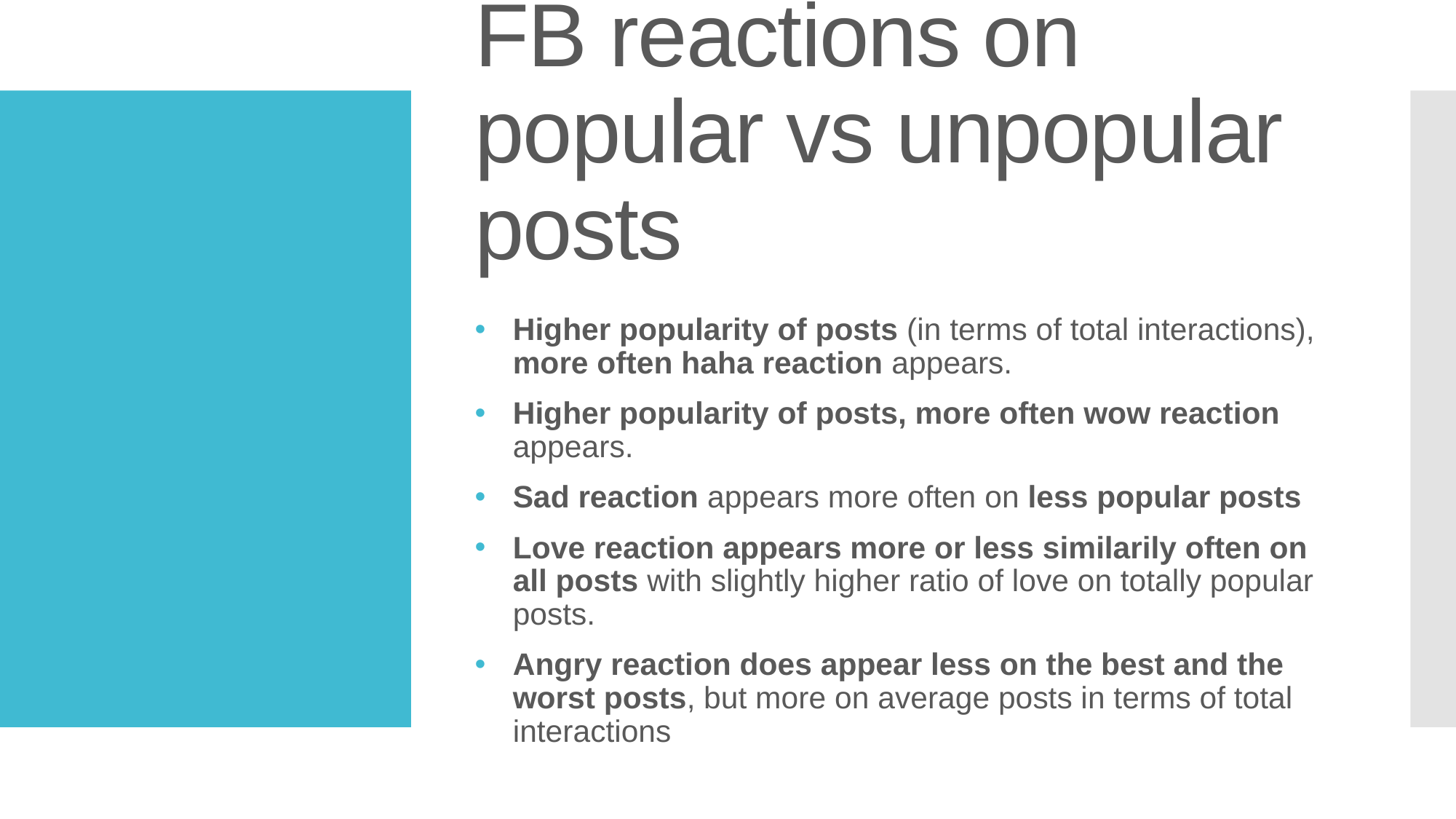

# FB reactions on popular vs unpopular posts
Higher popularity of posts (in terms of total interactions), more often haha reaction appears.
Higher popularity of posts, more often wow reaction appears.
Sad reaction appears more often on less popular posts
Love reaction appears more or less similarily often on all posts with slightly higher ratio of love on totally popular posts.
Angry reaction does appear less on the best and the worst posts, but more on average posts in terms of total interactions